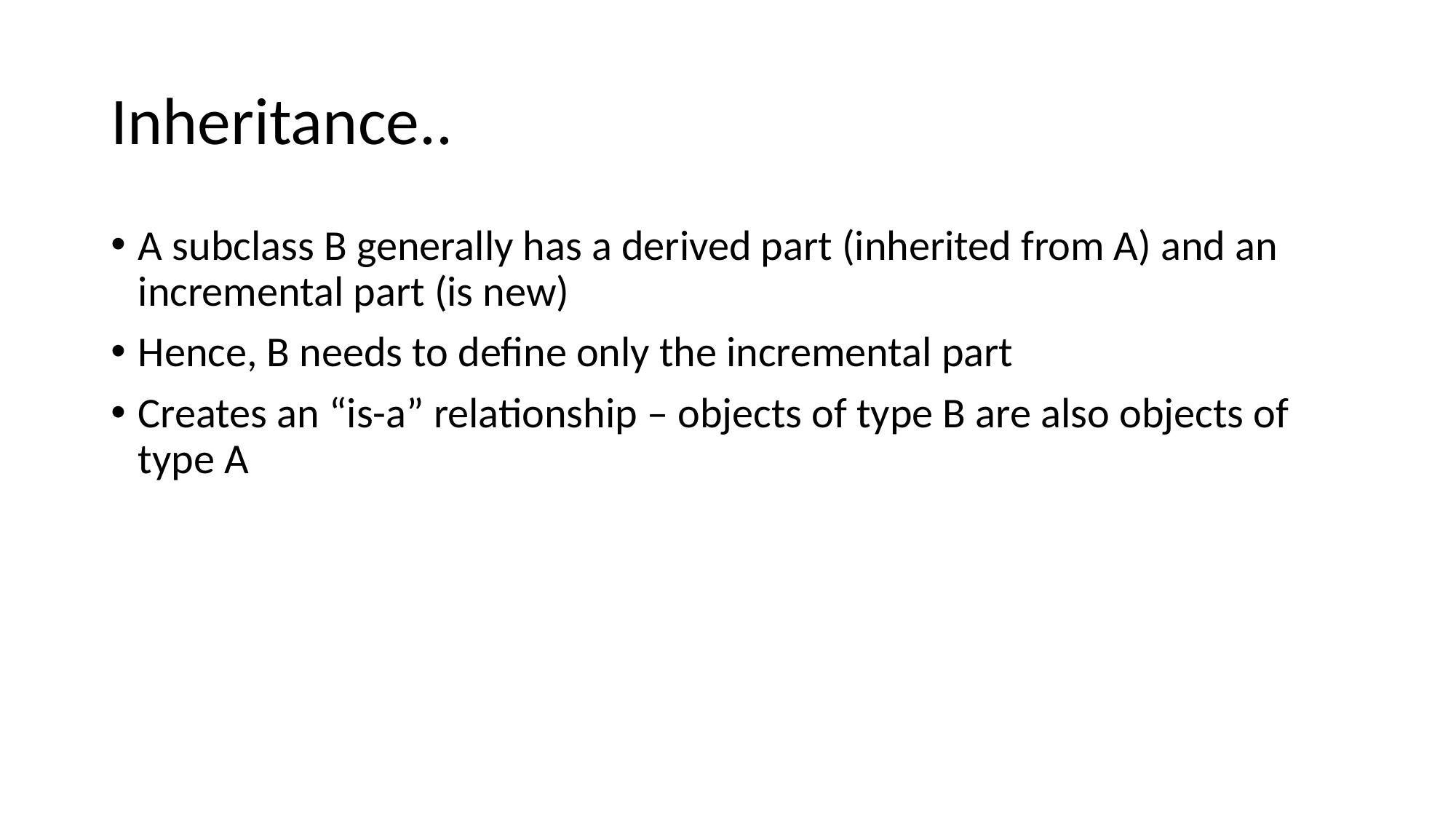

# Inheritance..
A subclass B generally has a derived part (inherited from A) and an incremental part (is new)
Hence, B needs to define only the incremental part
Creates an “is-a” relationship – objects of type B are also objects of type A